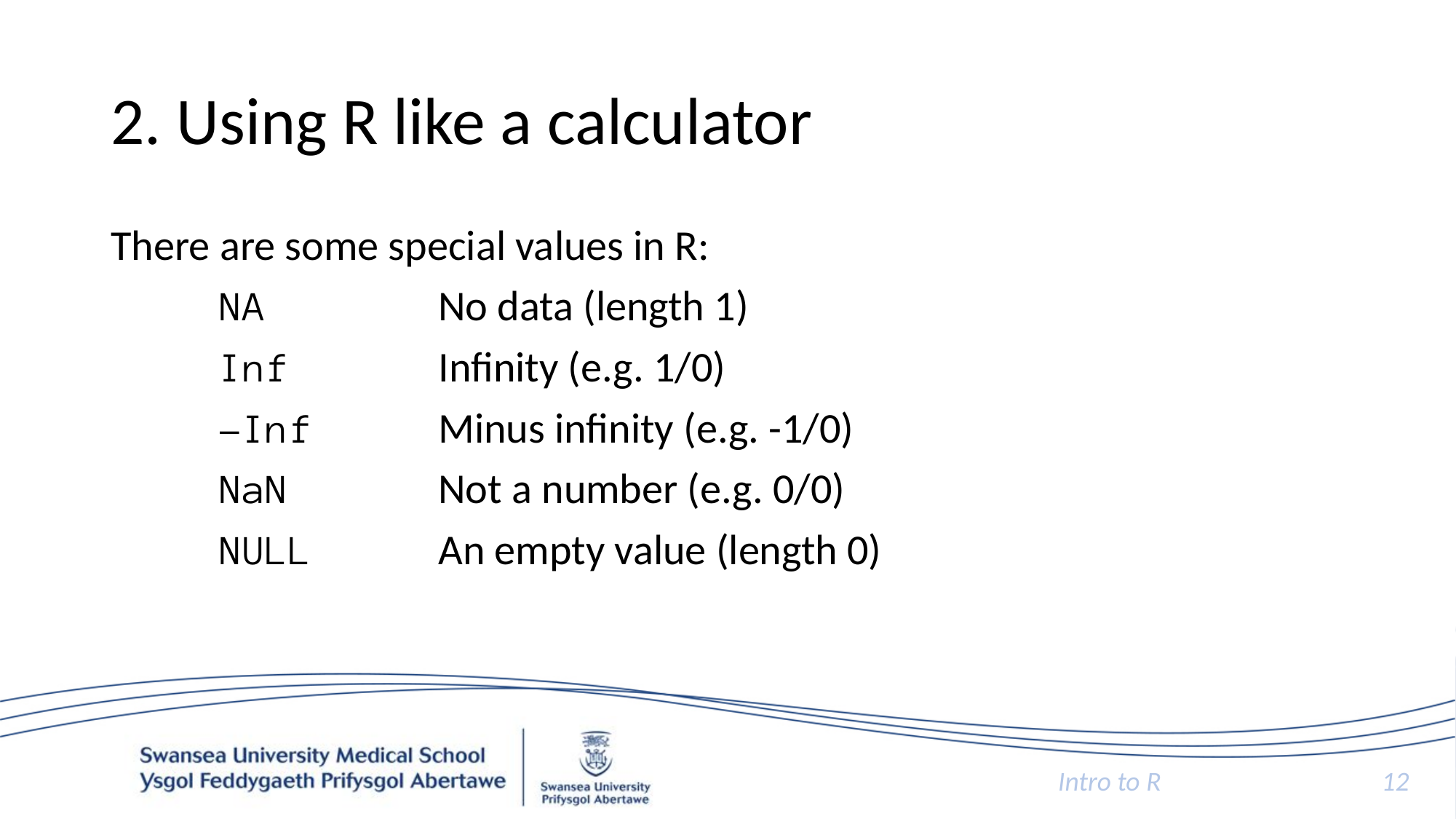

# 2. Using R like a calculator
There are some special values in R:
	NA		No data (length 1)
	Inf		Infinity (e.g. 1/0)
	-Inf		Minus infinity (e.g. -1/0)
	NaN		Not a number (e.g. 0/0)
	NULL		An empty value (length 0)
Intro to R
12